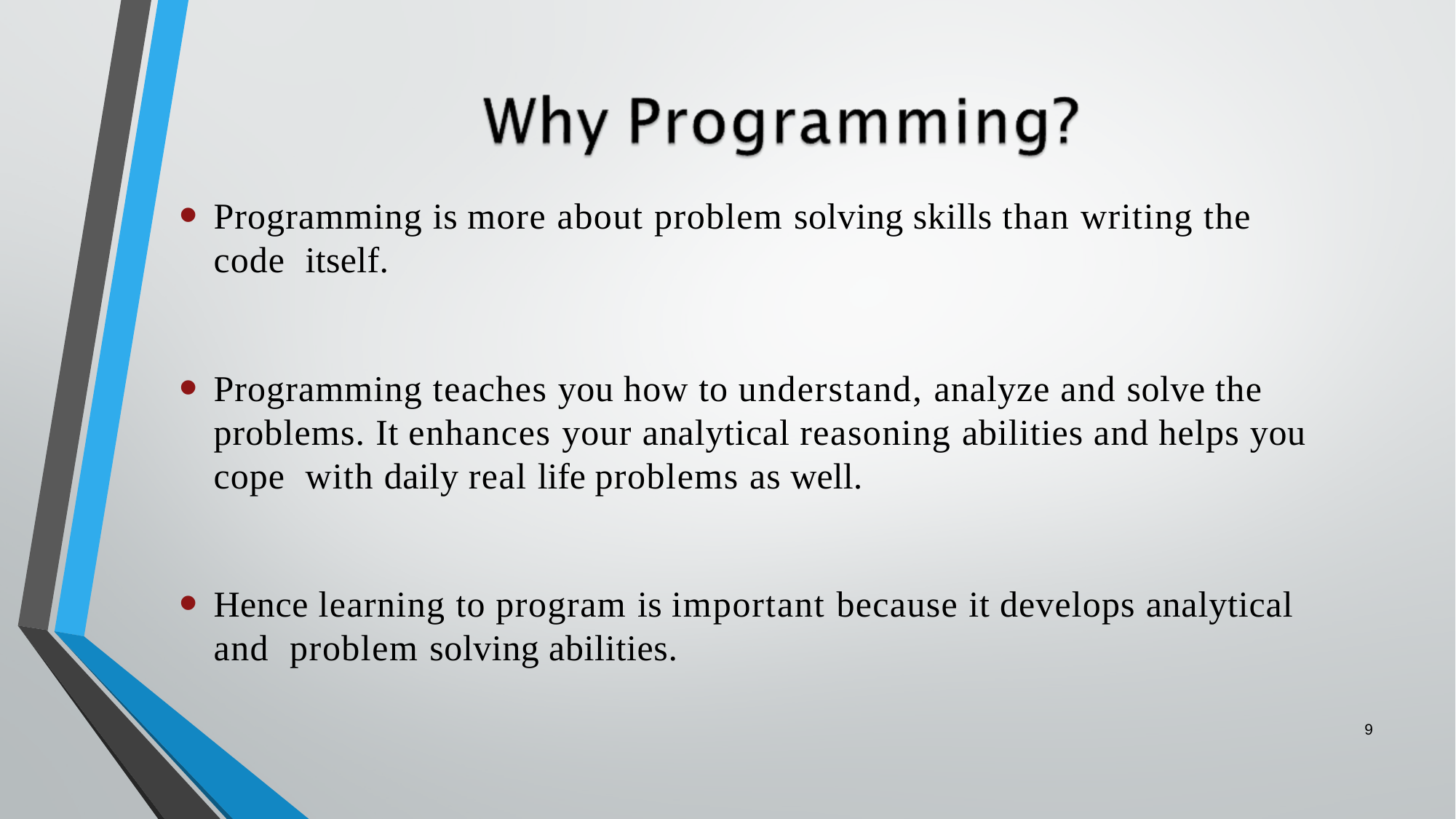

Programming is more about problem solving skills than writing the code  itself.

Programming teaches you how to understand, analyze and solve the  problems. It enhances your analytical reasoning abilities and helps you cope  with daily real life problems as well.

Hence learning to program is important because it develops analytical and  problem solving abilities.
9